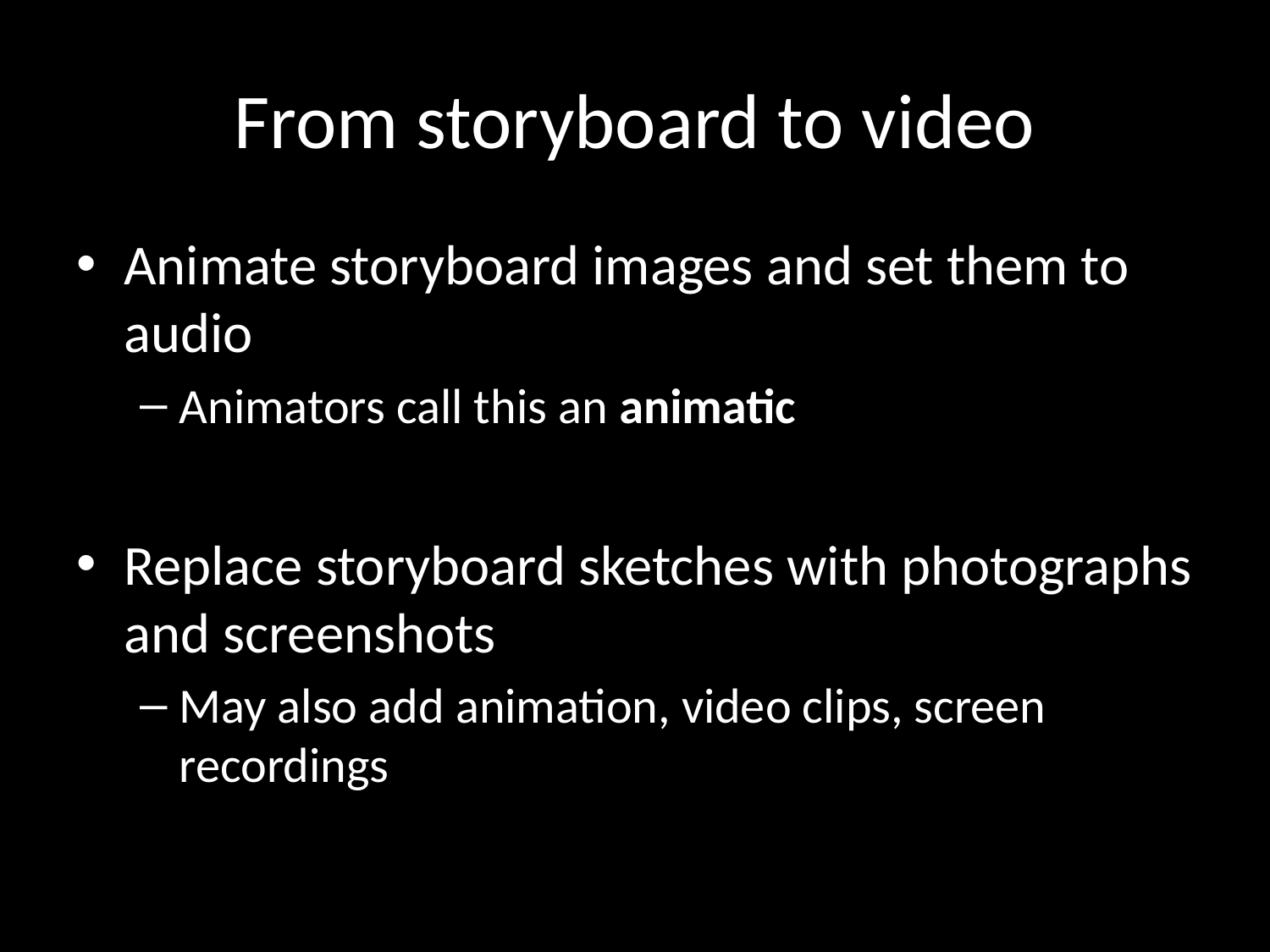

# From storyboard to video
Animate storyboard images and set them to audio
Animators call this an animatic

Replace storyboard sketches with photographs and screenshots
May also add animation, video clips, screen recordings